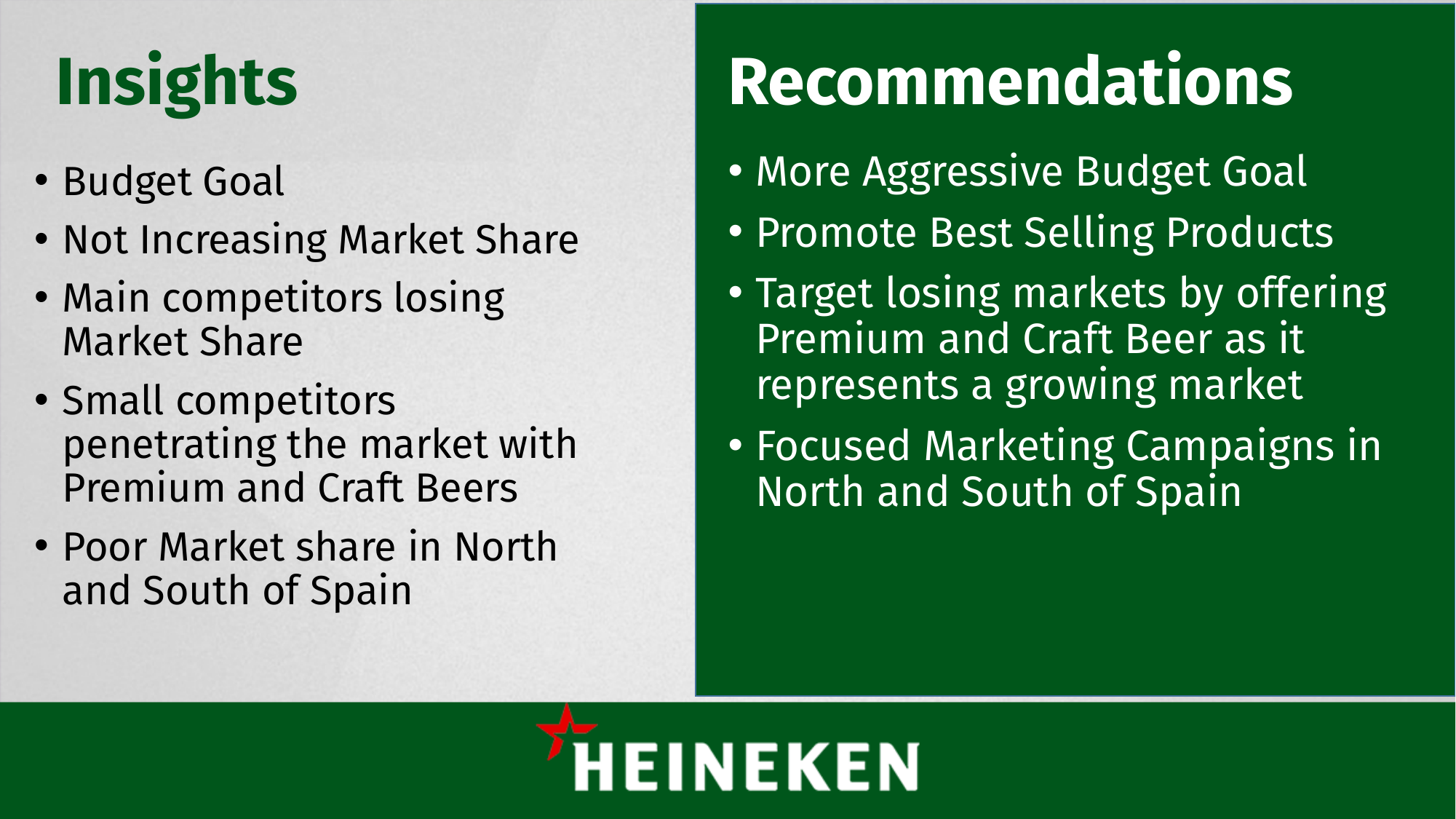

# Insights

Recommendations
More Aggressive Budget Goal
Promote Best Selling Products
Target losing markets by offering Premium and Craft Beer as it represents a growing market
Focused Marketing Campaigns in North and South of Spain

Budget Goal
Not Increasing Market Share
Main competitors losing Market Share
Small competitors penetrating the market with Premium and Craft Beers
Poor Market share in North and South of Spain